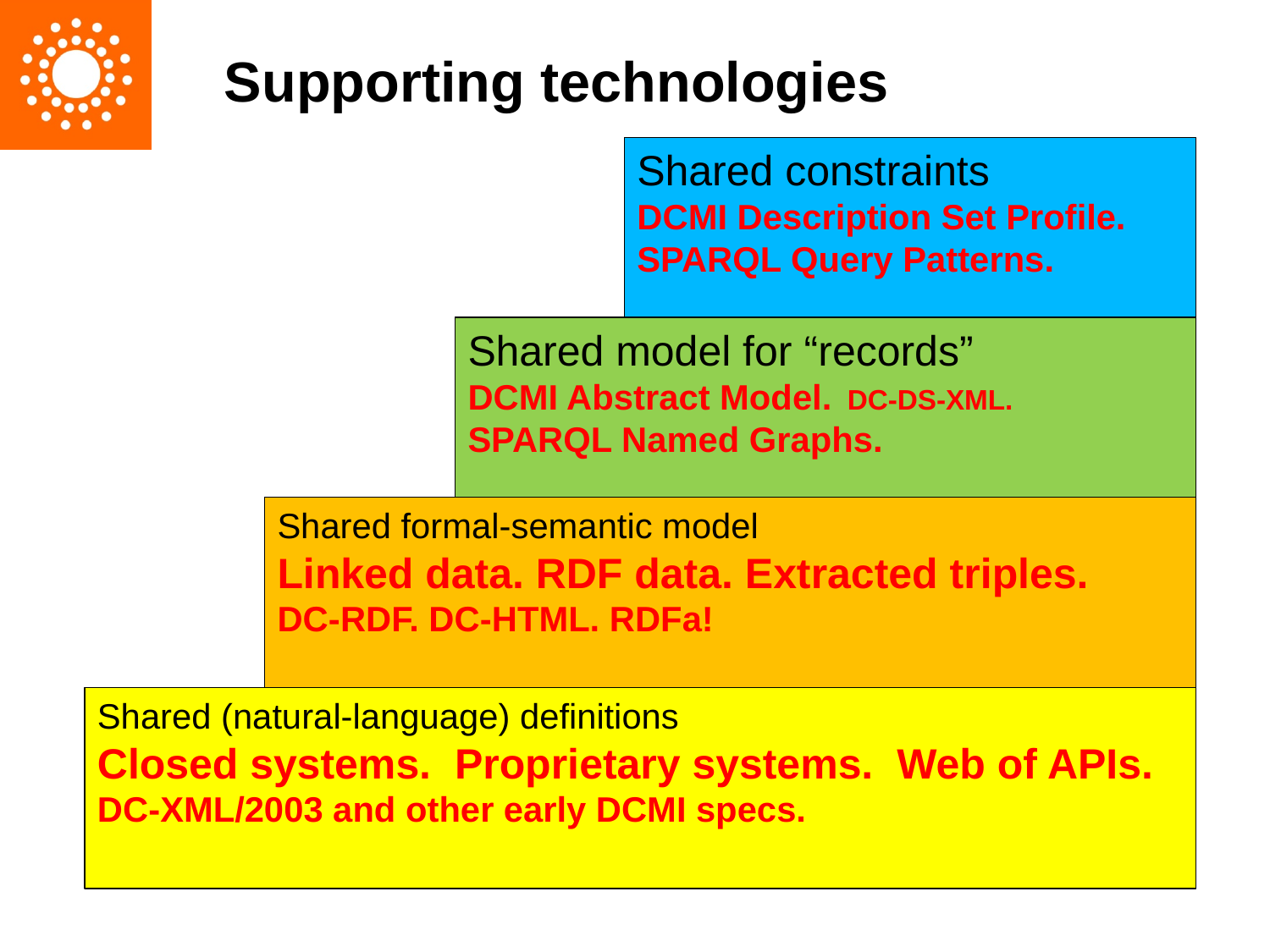

# Supporting technologies
Shared constraints
DCMI Description Set Profile.
SPARQL Query Patterns.

Shared model for “records”
DCMI Abstract Model.  DC-DS-XML.
SPARQL Named Graphs.
Shared formal-semantic model
Linked data. RDF data. Extracted triples.
DC-RDF. DC-HTML. RDFa!
Shared (natural-language) definitions
Closed systems.  Proprietary systems.  Web of APIs.
DC-XML/2003 and other early DCMI specs.